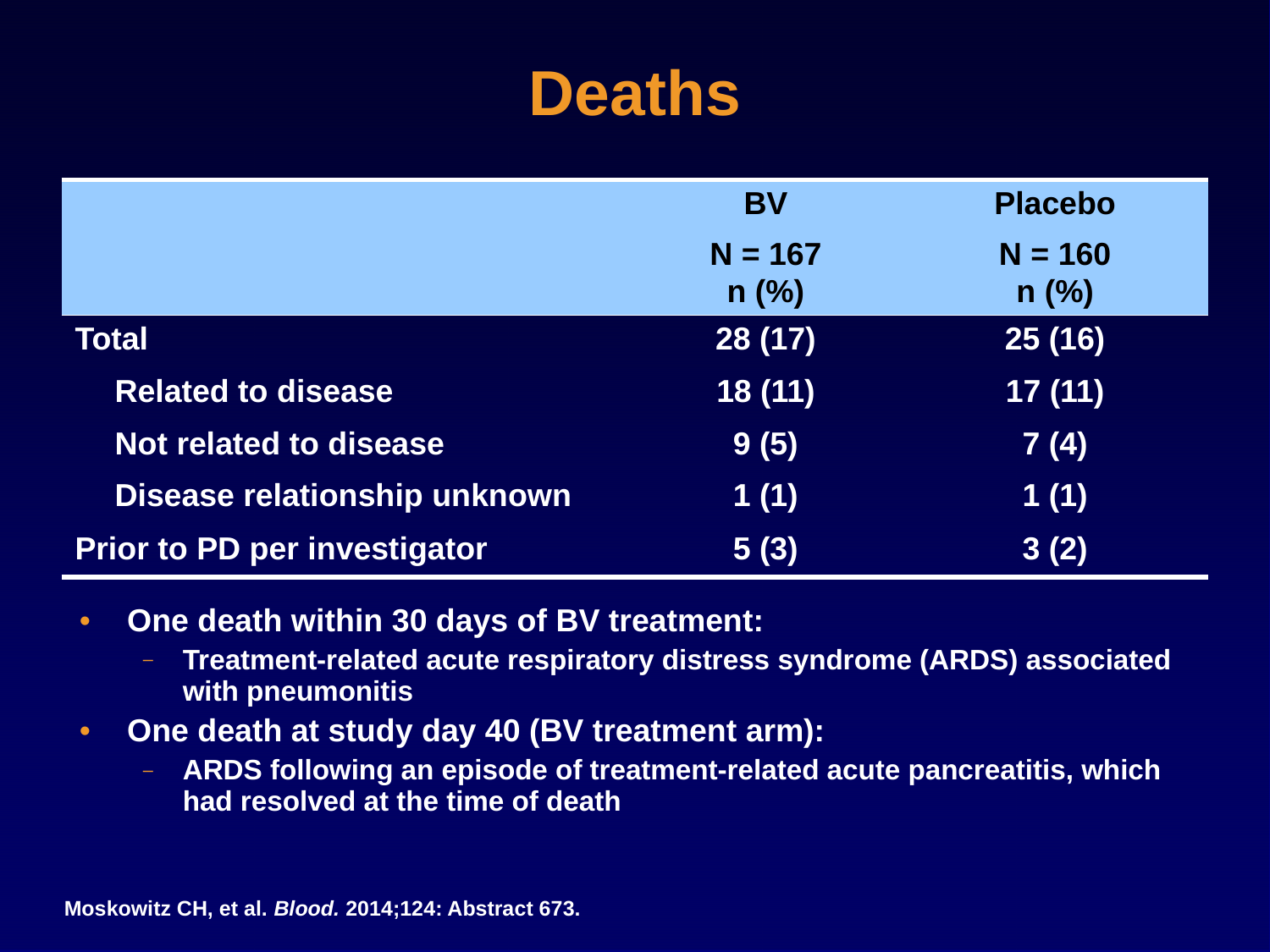

# Deaths
|  | BV | Placebo |
| --- | --- | --- |
|  | N = 167 n (%) | N = 160 n (%) |
| Total | 28 (17) | 25 (16) |
| Related to disease | 18 (11) | 17 (11) |
| Not related to disease | 9 (5) | 7 (4) |
| Disease relationship unknown | 1 (1) | 1 (1) |
| Prior to PD per investigator | 5 (3) | 3 (2) |
One death within 30 days of BV treatment:
Treatment-related acute respiratory distress syndrome (ARDS) associated with pneumonitis
One death at study day 40 (BV treatment arm):
ARDS following an episode of treatment-related acute pancreatitis, which had resolved at the time of death
Moskowitz CH, et al. Blood. 2014;124: Abstract 673.